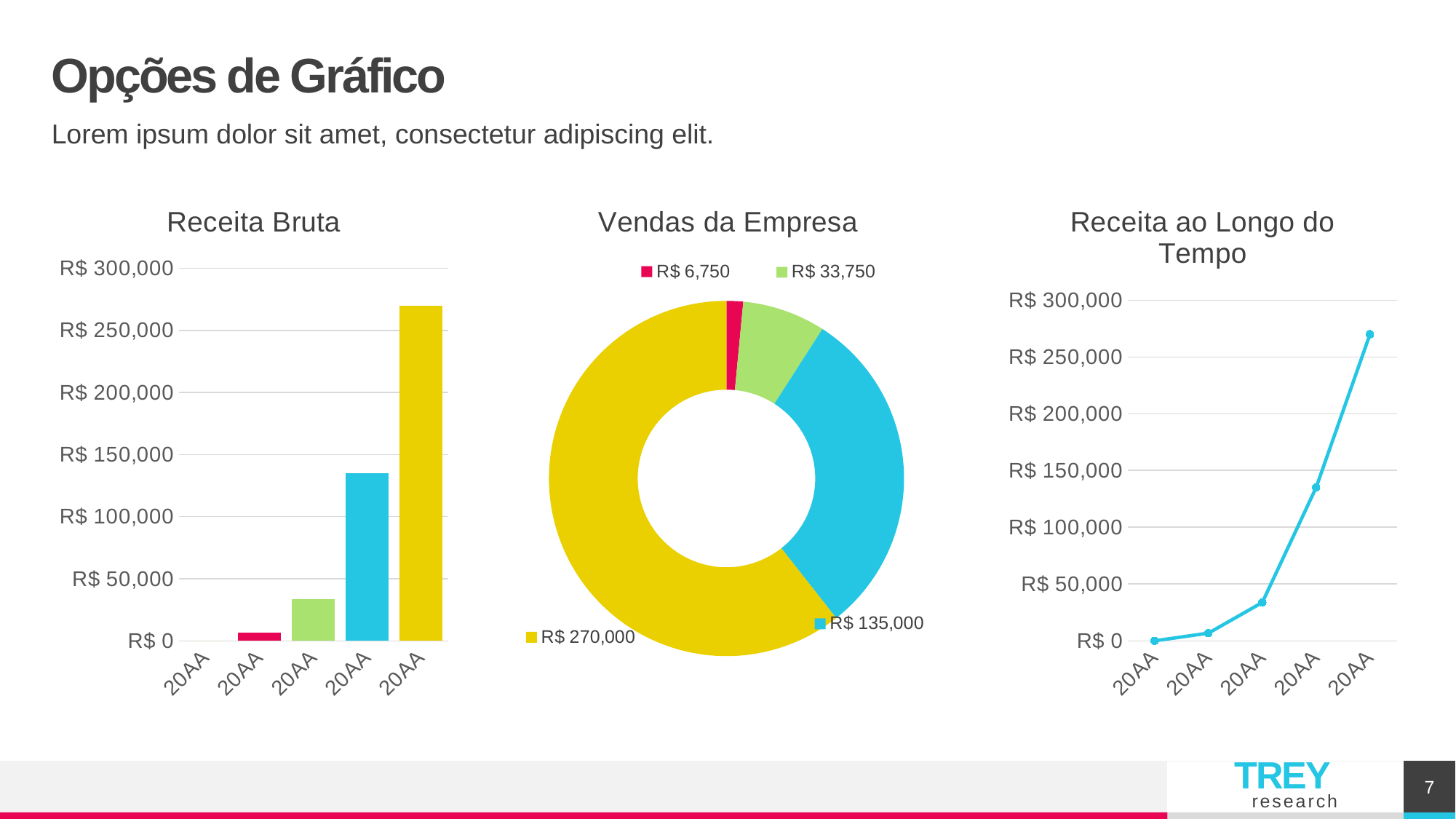

# Opções de Gráfico
Lorem ipsum dolor sit amet, consectetur adipiscing elit.

### Chart: Receita Bruta

| Category | Série 1 |
|---|---|
| 20AA | 0.0 |
| 20AA | 6750.0 |
| 20AA | 33750.0 |
| 20AA | 135000.0 |
| 20AA | 270000.0 |

### Chart: Vendas da Empresa

| Category | Série 1 |
|---|---|
| 20AA | 0.0 |
| 20AA | 6750.0 |
| 20AA | 33750.0 |
| 20AA | 135000.0 |
| 20AA | 270000.0 |

### Chart: Receita ao Longo do Tempo

| Category | Série 1 |
|---|---|
| 20AA | 0.0 |
| 20AA | 6750.0 |
| 20AA | 33750.0 |
| 20AA | 135000.0 |
| 20AA | 270000.0 |
7